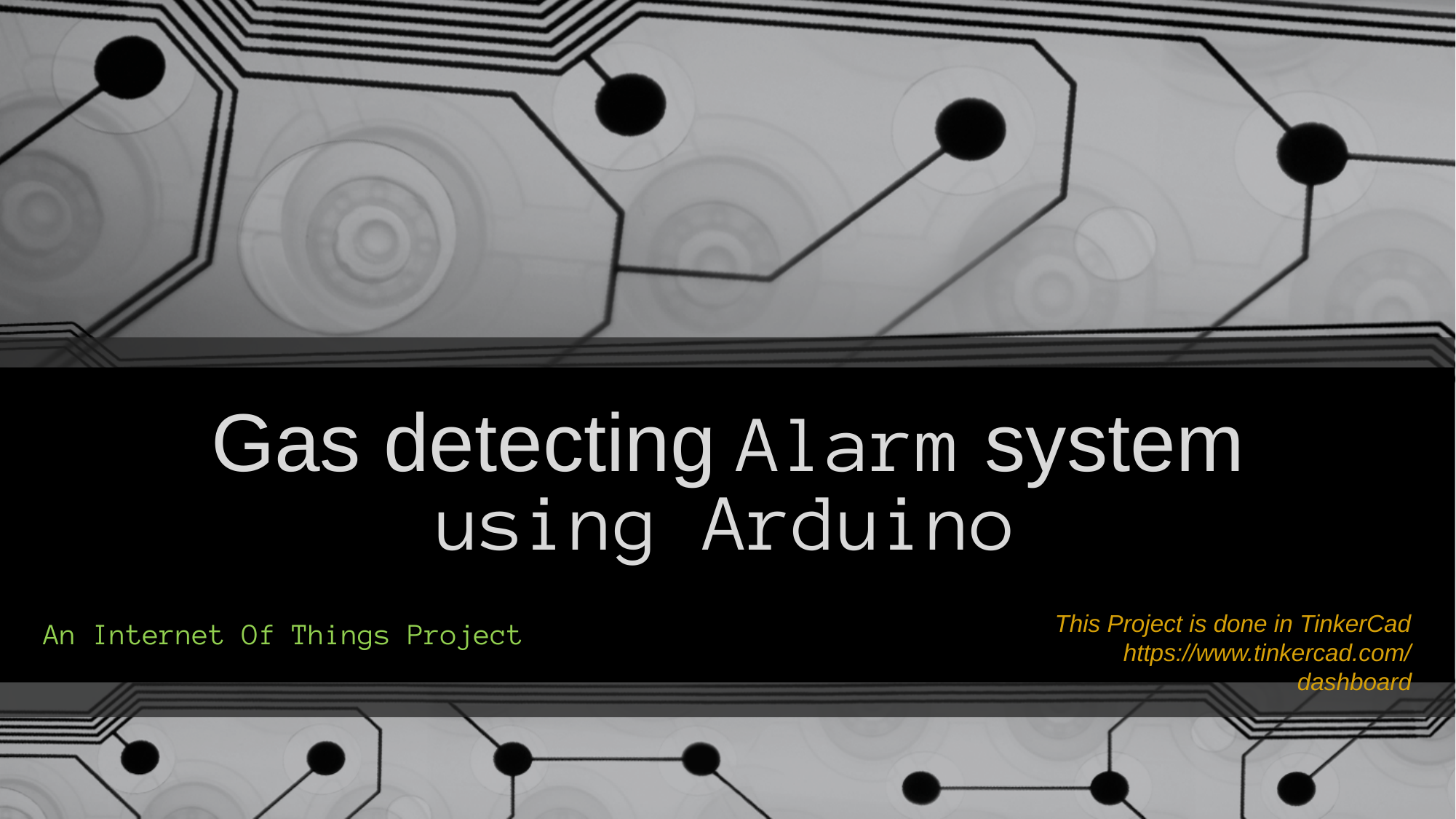

# Gas detecting Alarm system using Arduino
This Project is done in TinkerCad
https://www.tinkercad.com/dashboard
An Internet Of Things Project